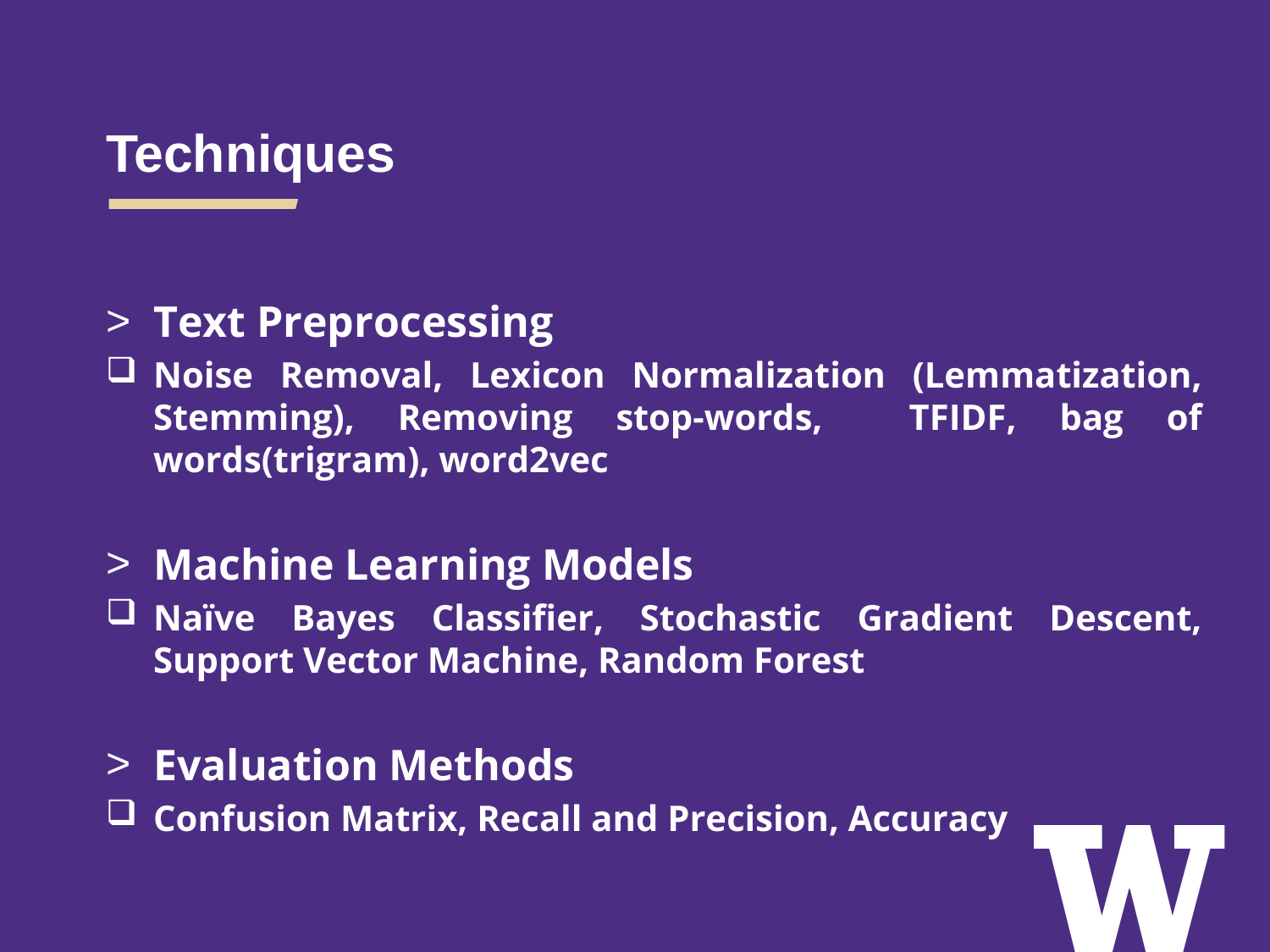

# Techniques
Text Preprocessing
Noise Removal, Lexicon Normalization (Lemmatization, Stemming), Removing stop-words,  TFIDF, bag of words(trigram), word2vec

Machine Learning Models
Naïve Bayes Classifier, Stochastic Gradient Descent, Support Vector Machine, Random Forest

Evaluation Methods
Confusion Matrix, Recall and Precision, Accuracy